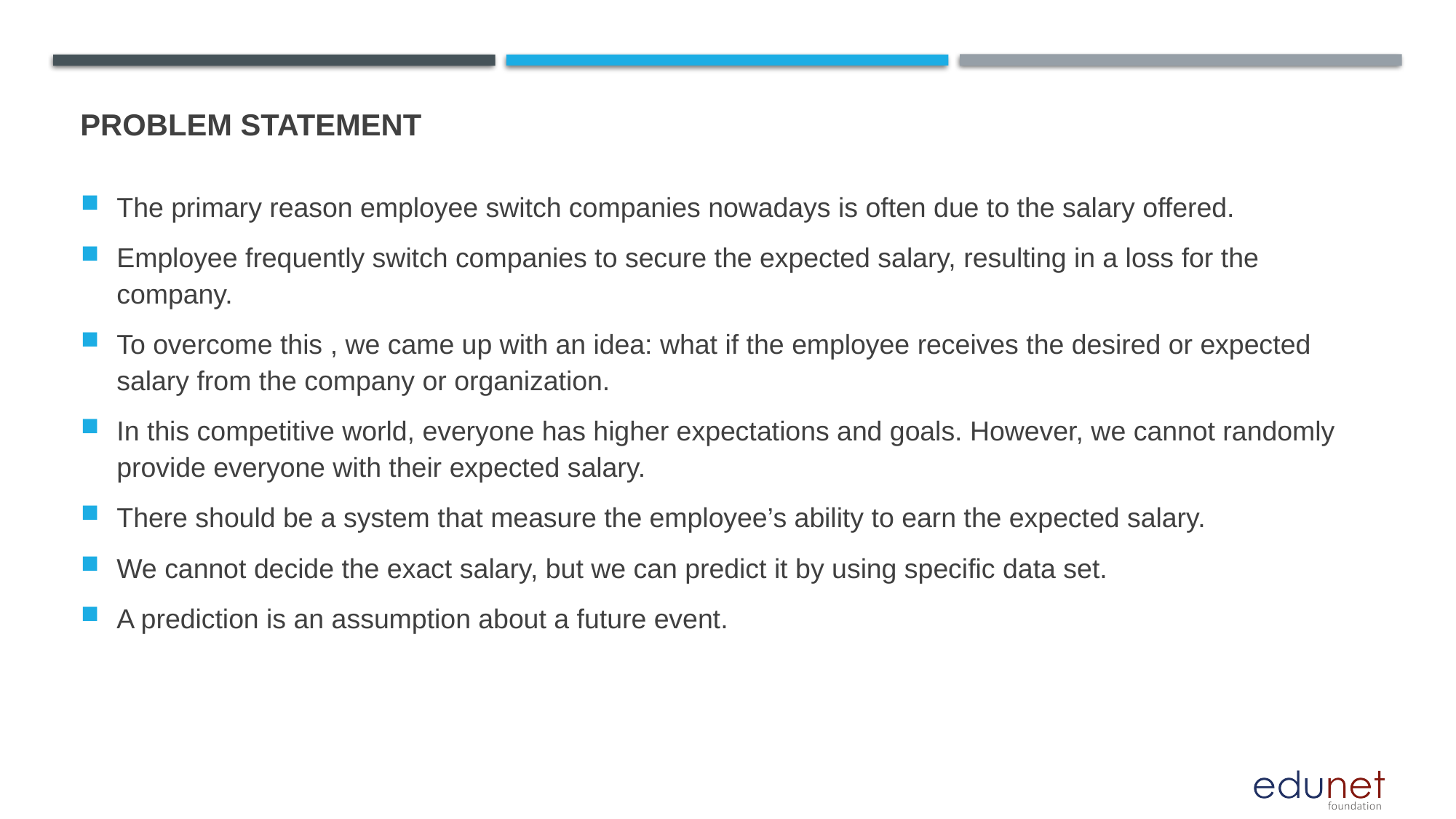

# Problem statement
The primary reason employee switch companies nowadays is often due to the salary offered.
Employee frequently switch companies to secure the expected salary, resulting in a loss for the company.
To overcome this , we came up with an idea: what if the employee receives the desired or expected salary from the company or organization.
In this competitive world, everyone has higher expectations and goals. However, we cannot randomly provide everyone with their expected salary.
There should be a system that measure the employee’s ability to earn the expected salary.
We cannot decide the exact salary, but we can predict it by using specific data set.
A prediction is an assumption about a future event.